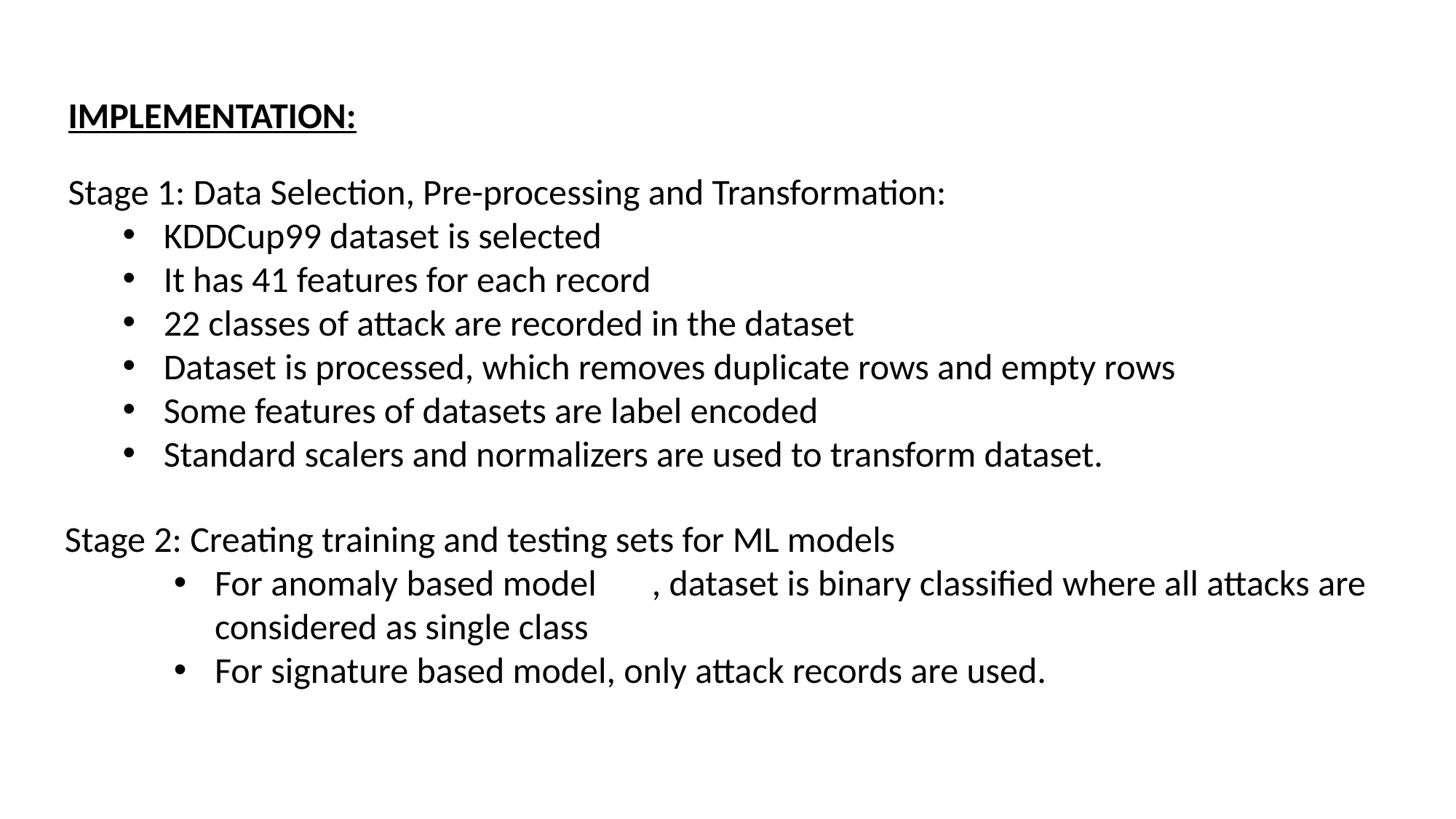

IMPLEMENTATION:

Stage 1: Data Selection, Pre-processing and Transformation:
KDDCup99 dataset is selected
It has 41 features for each record
22 classes of attack are recorded in the dataset
Dataset is processed, which removes duplicate rows and empty rows
Some features of datasets are label encoded
Standard scalers and normalizers are used to transform dataset.
Stage 2: Creating training and testing sets for ML models
For anomaly based model	, dataset is binary classified where all attacks are considered as single class
For signature based model, only attack records are used.